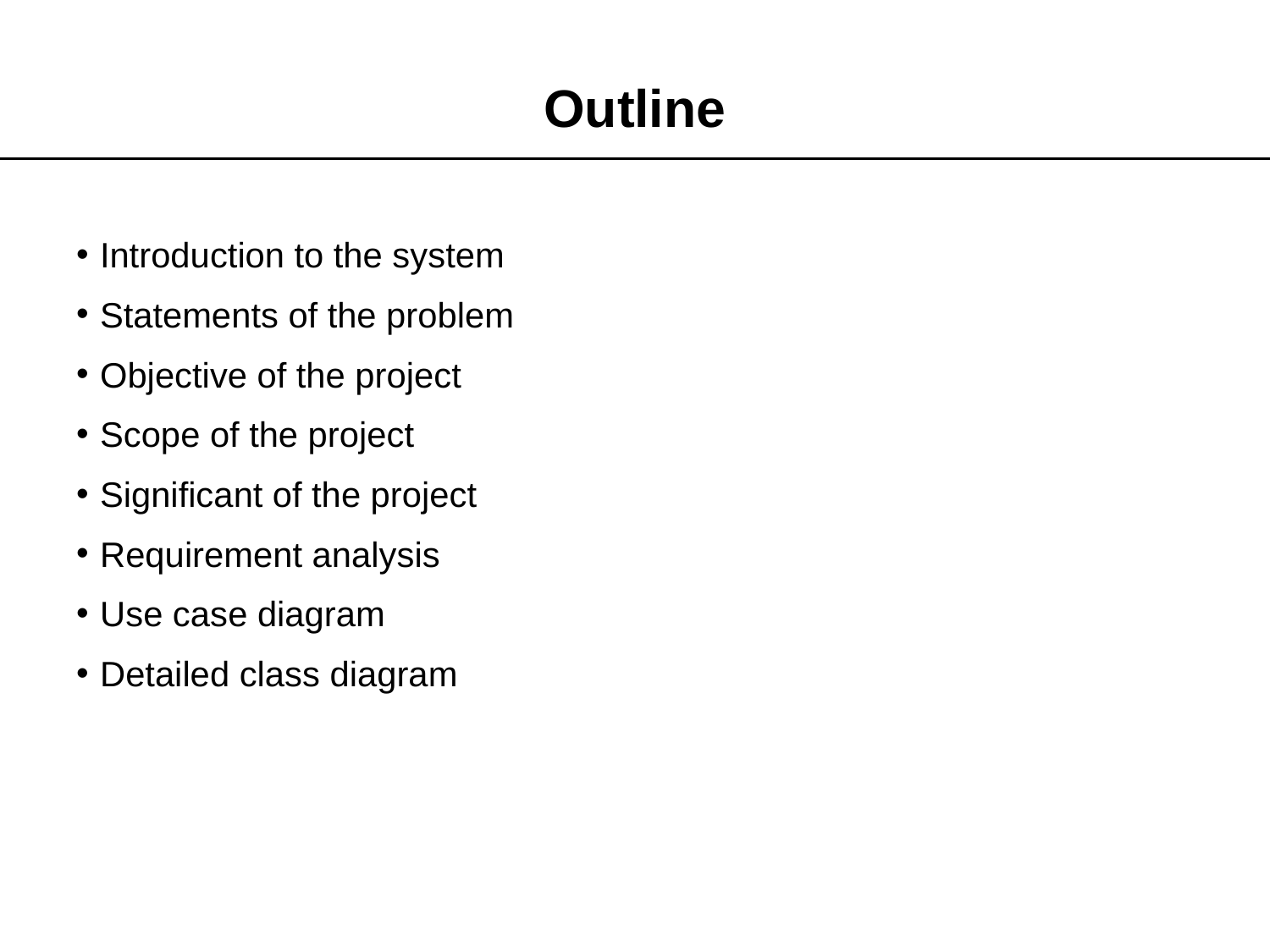

# Outline
Introduction to the system
Statements of the problem
Objective of the project
Scope of the project
Significant of the project
Requirement analysis
Use case diagram
Detailed class diagram